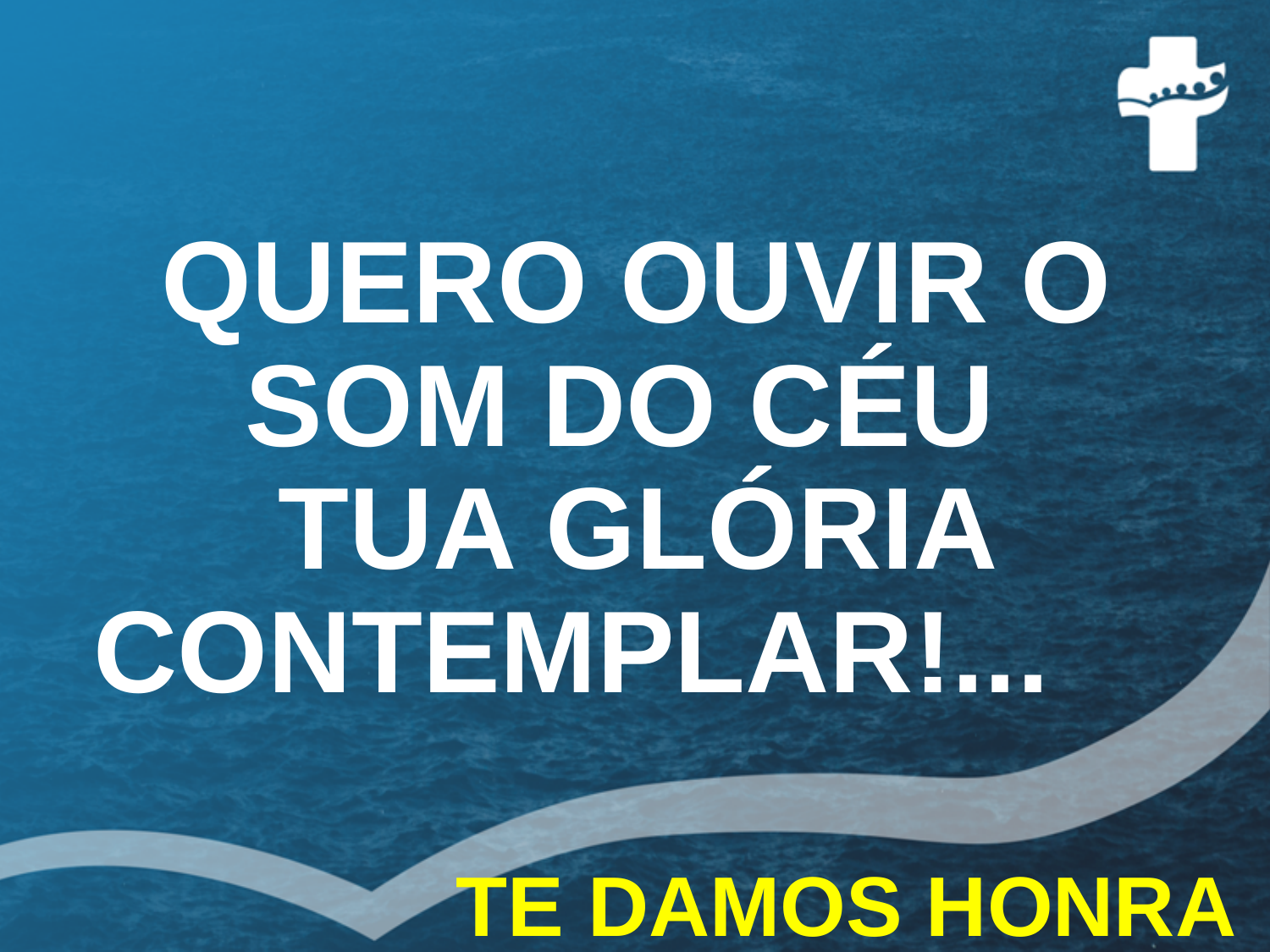

QUERO OUVIR O SOM DO CÉU
TUA GLÓRIA CONTEMPLAR!...
TE DAMOS HONRA